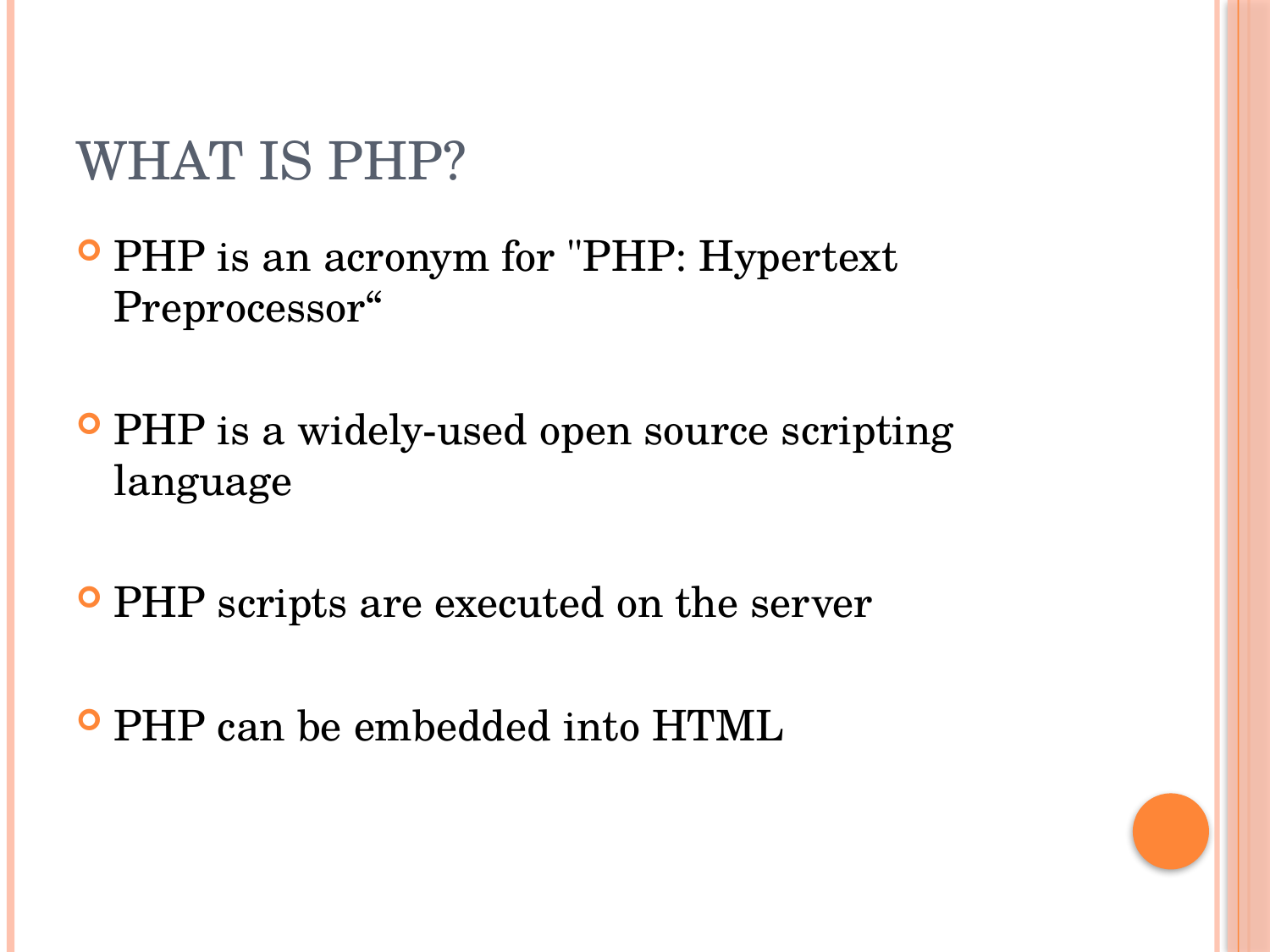

# What is PHP?
PHP is an acronym for "PHP: Hypertext Preprocessor“

PHP is a widely-used open source scripting language

PHP scripts are executed on the server

PHP can be embedded into HTML